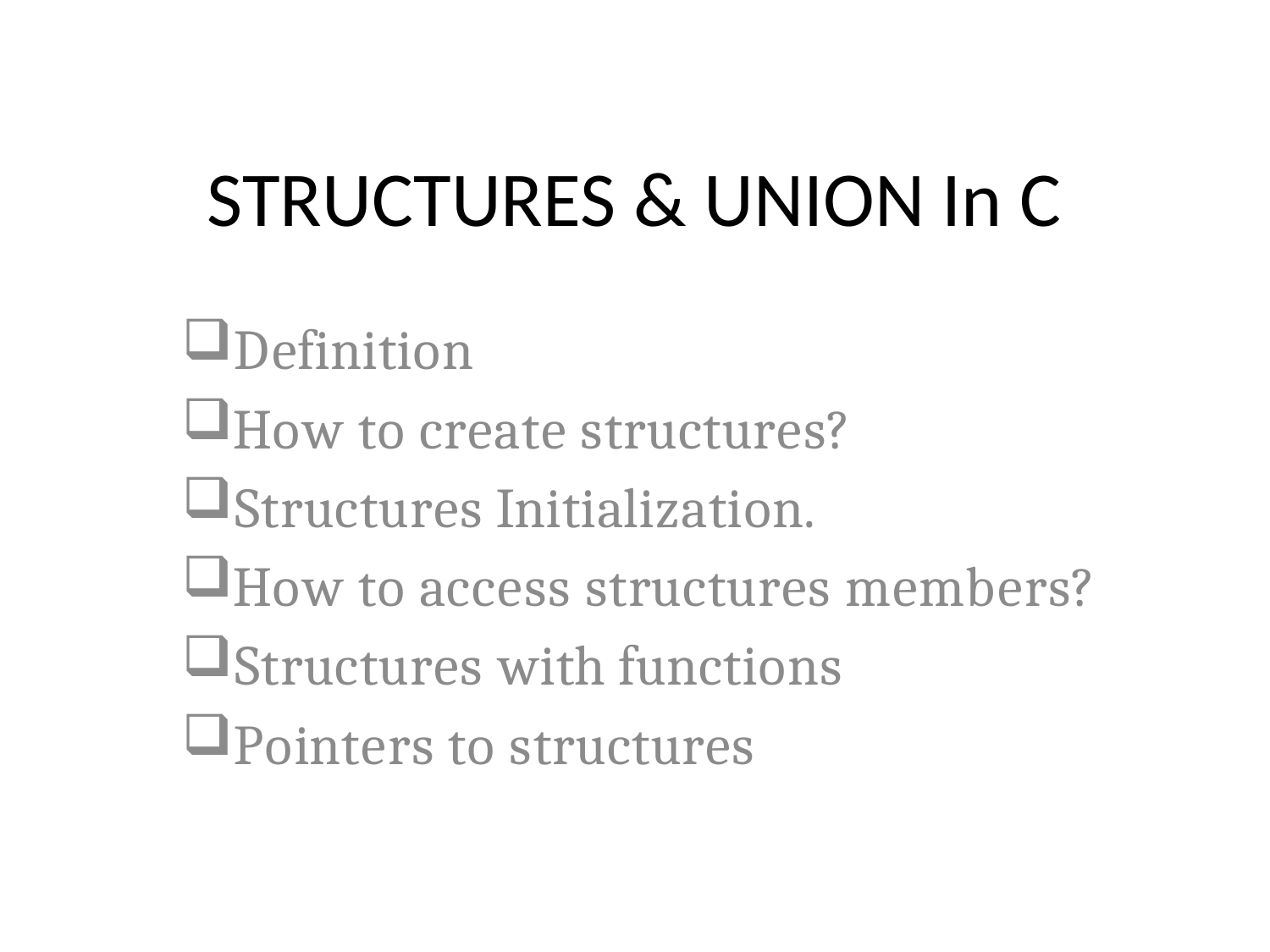

# STRUCTURES & UNION In C
Definition
How to create structures?
Structures Initialization.
How to access structures members?
Structures with functions
Pointers to structures